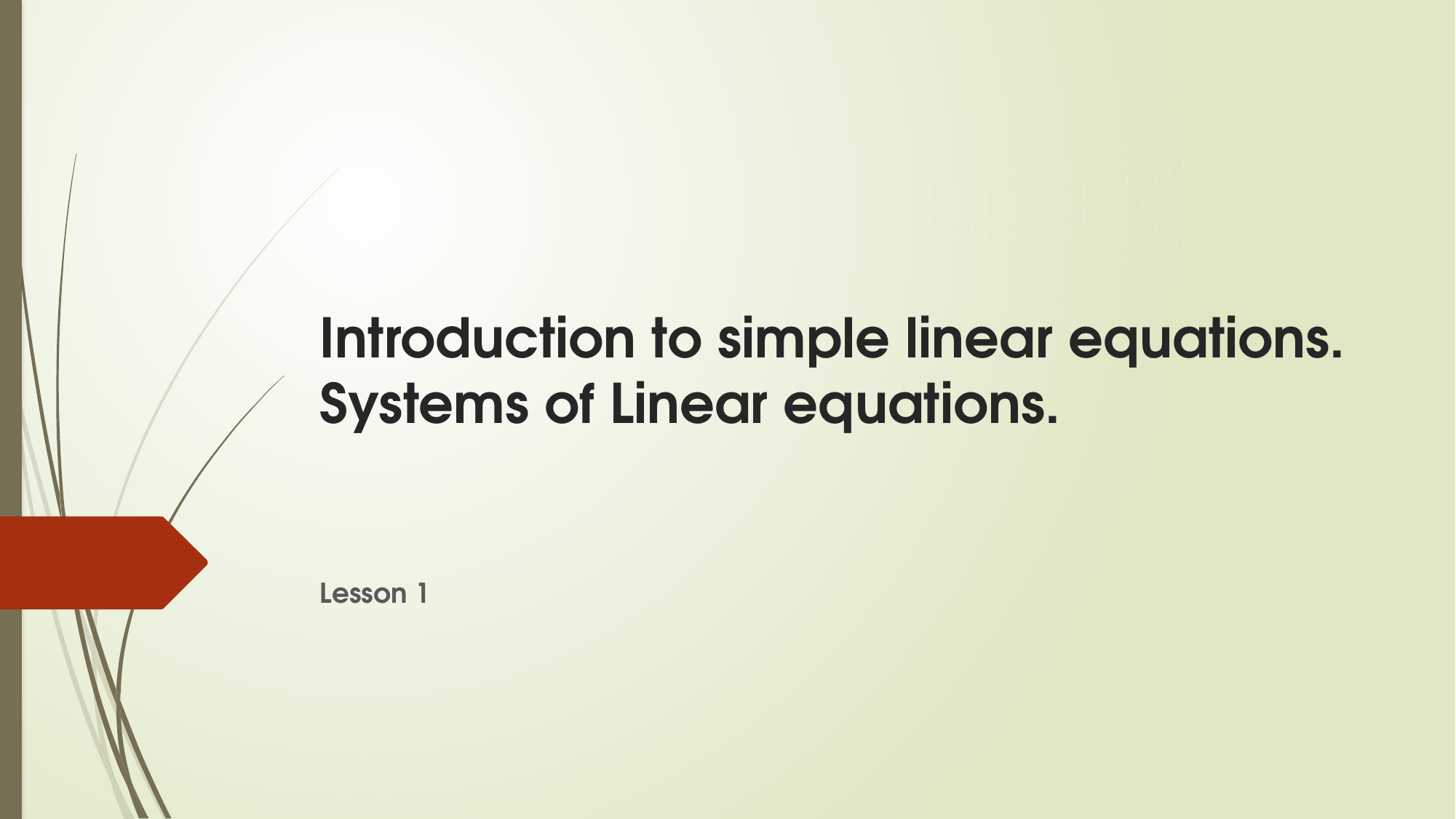

# Introduction to simple linear equations. Systems of Linear equations.
Lesson 1